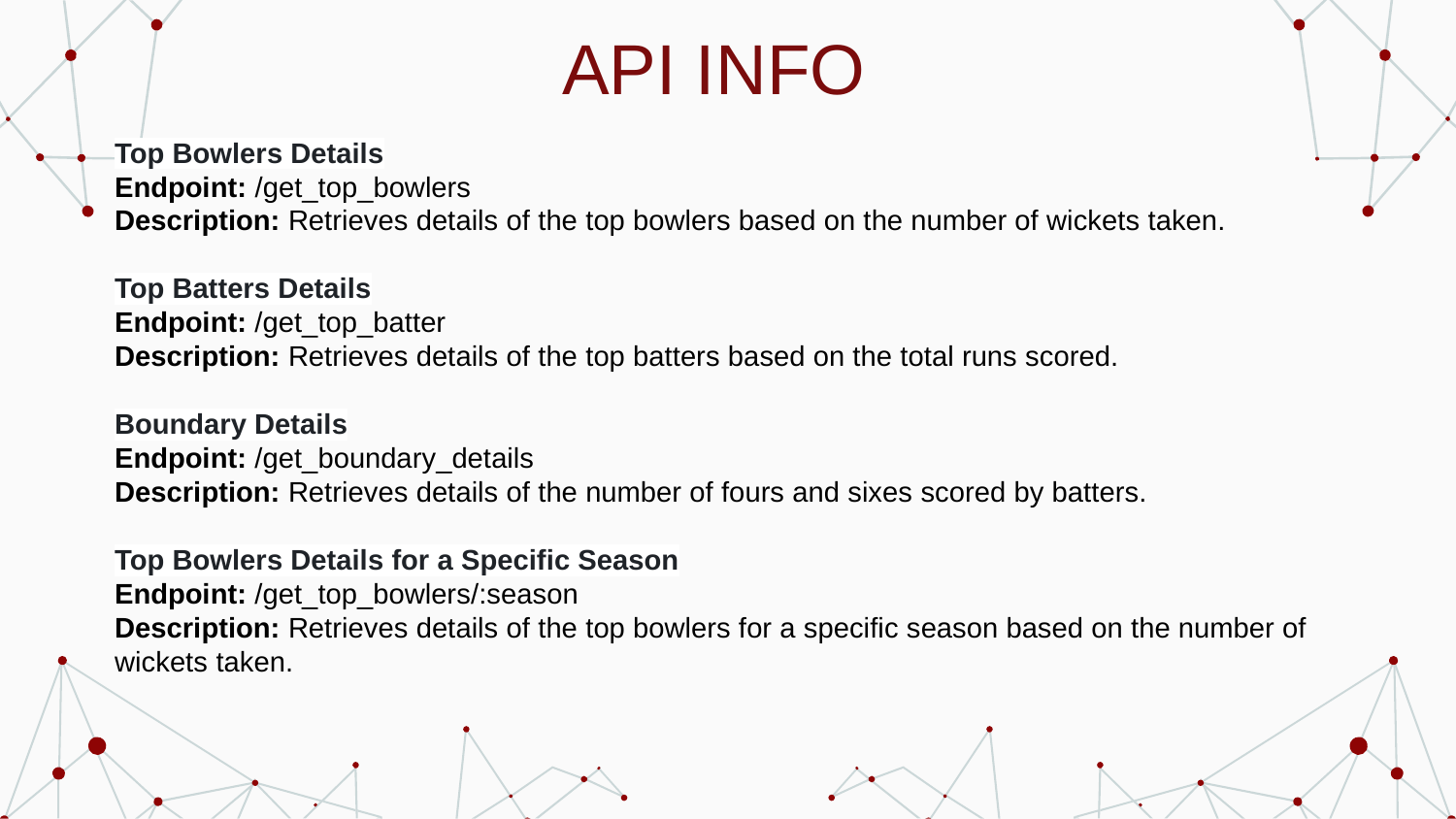

# API INFO
Top Bowlers Details
Endpoint: /get_top_bowlers
Description: Retrieves details of the top bowlers based on the number of wickets taken.

Top Batters Details
Endpoint: /get_top_batter
Description: Retrieves details of the top batters based on the total runs scored.

Boundary Details
Endpoint: /get_boundary_details
Description: Retrieves details of the number of fours and sixes scored by batters.

Top Bowlers Details for a Specific Season
Endpoint: /get_top_bowlers/:season
Description: Retrieves details of the top bowlers for a specific season based on the number of wickets taken.